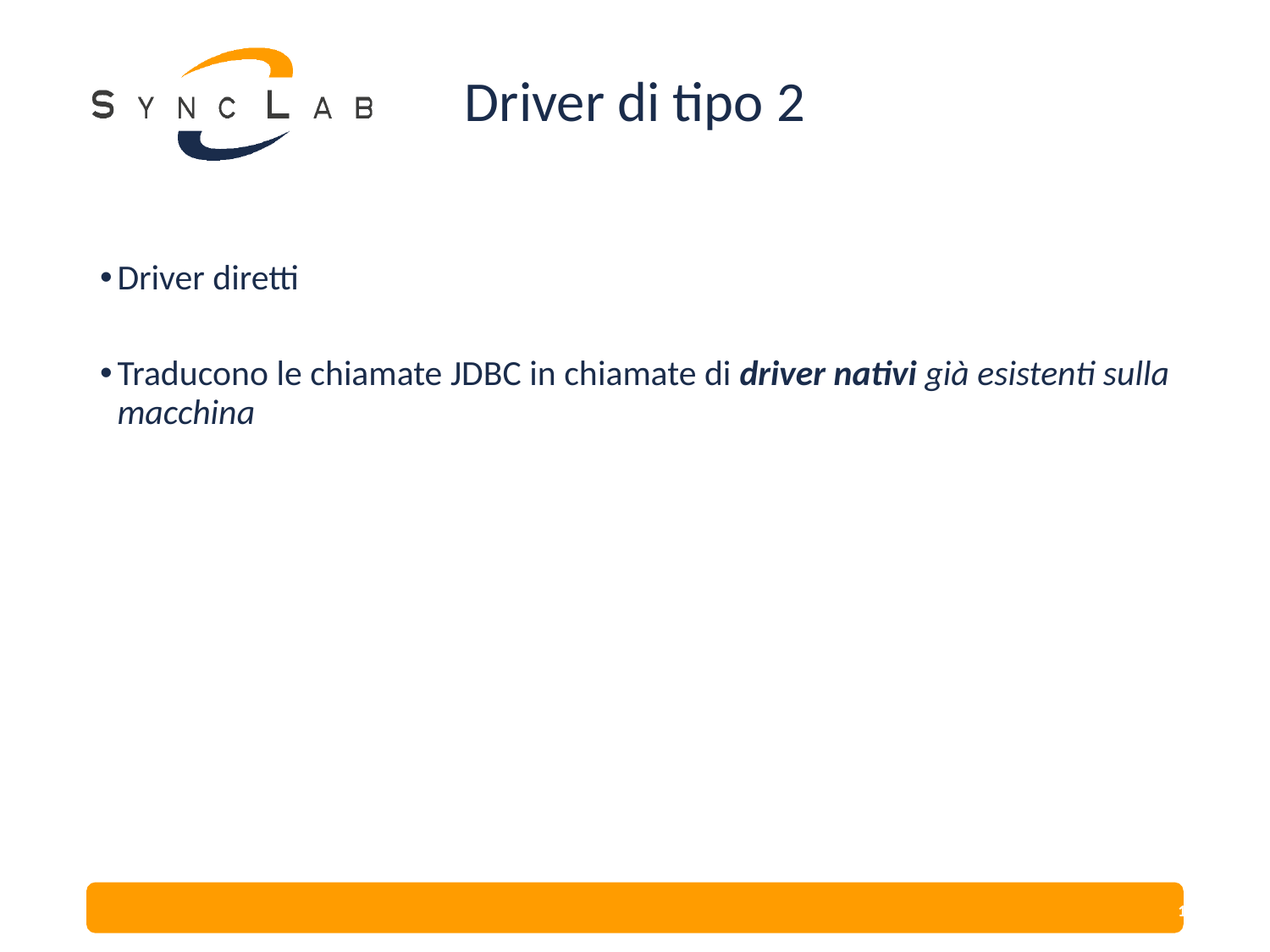

# Driver di tipo 2
Driver diretti

Traducono le chiamate JDBC in chiamate di driver nativi già esistenti sulla macchina
10